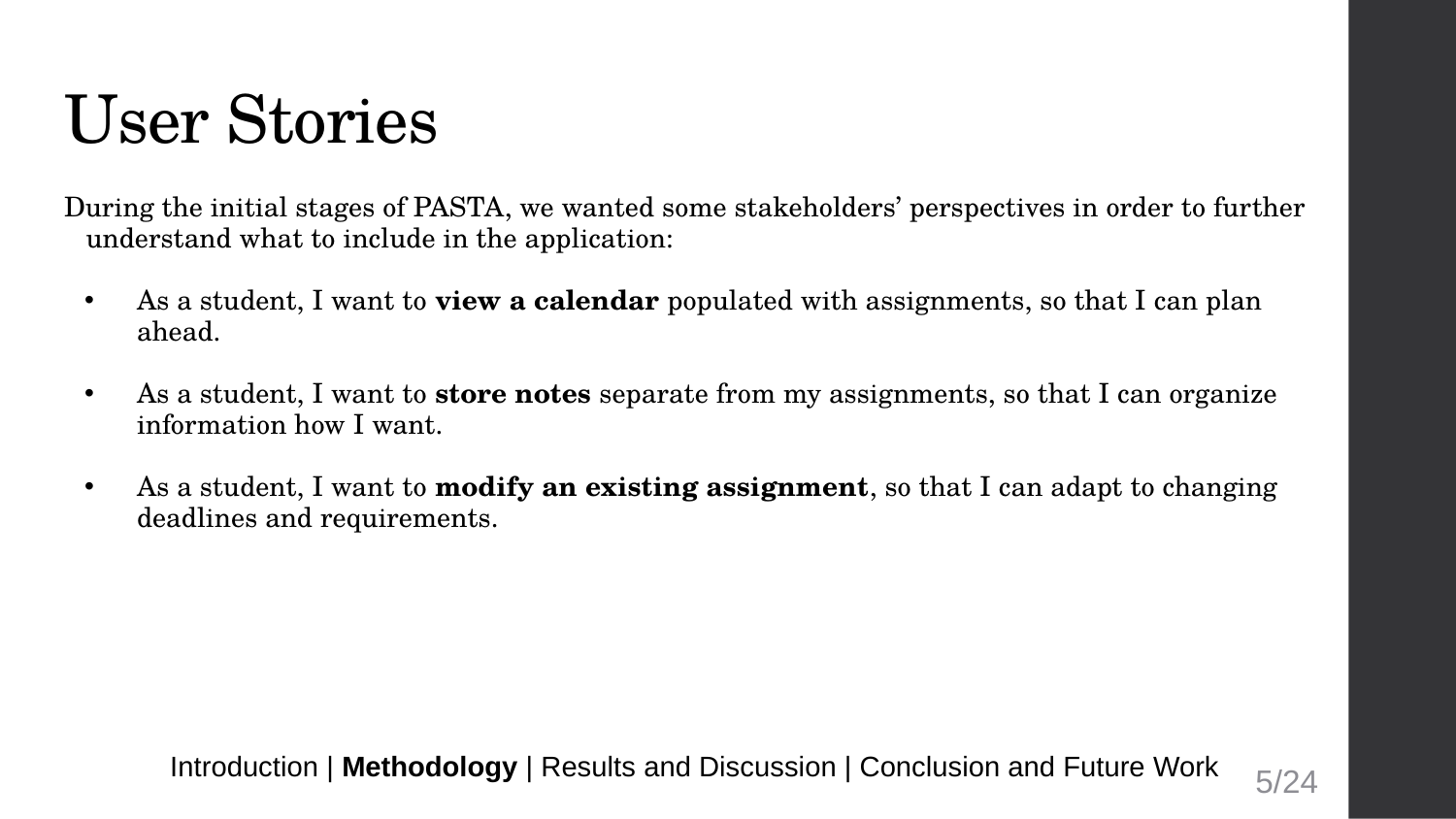

# User Stories
During the initial stages of PASTA, we wanted some stakeholders’ perspectives in order to further understand what to include in the application:

As a student, I want to view a calendar populated with assignments, so that I can plan ahead.

As a student, I want to store notes separate from my assignments, so that I can organize information how I want.

As a student, I want to modify an existing assignment, so that I can adapt to changing deadlines and requirements.

Introduction | Methodology | Results and Discussion | Conclusion and Future Work
5/24